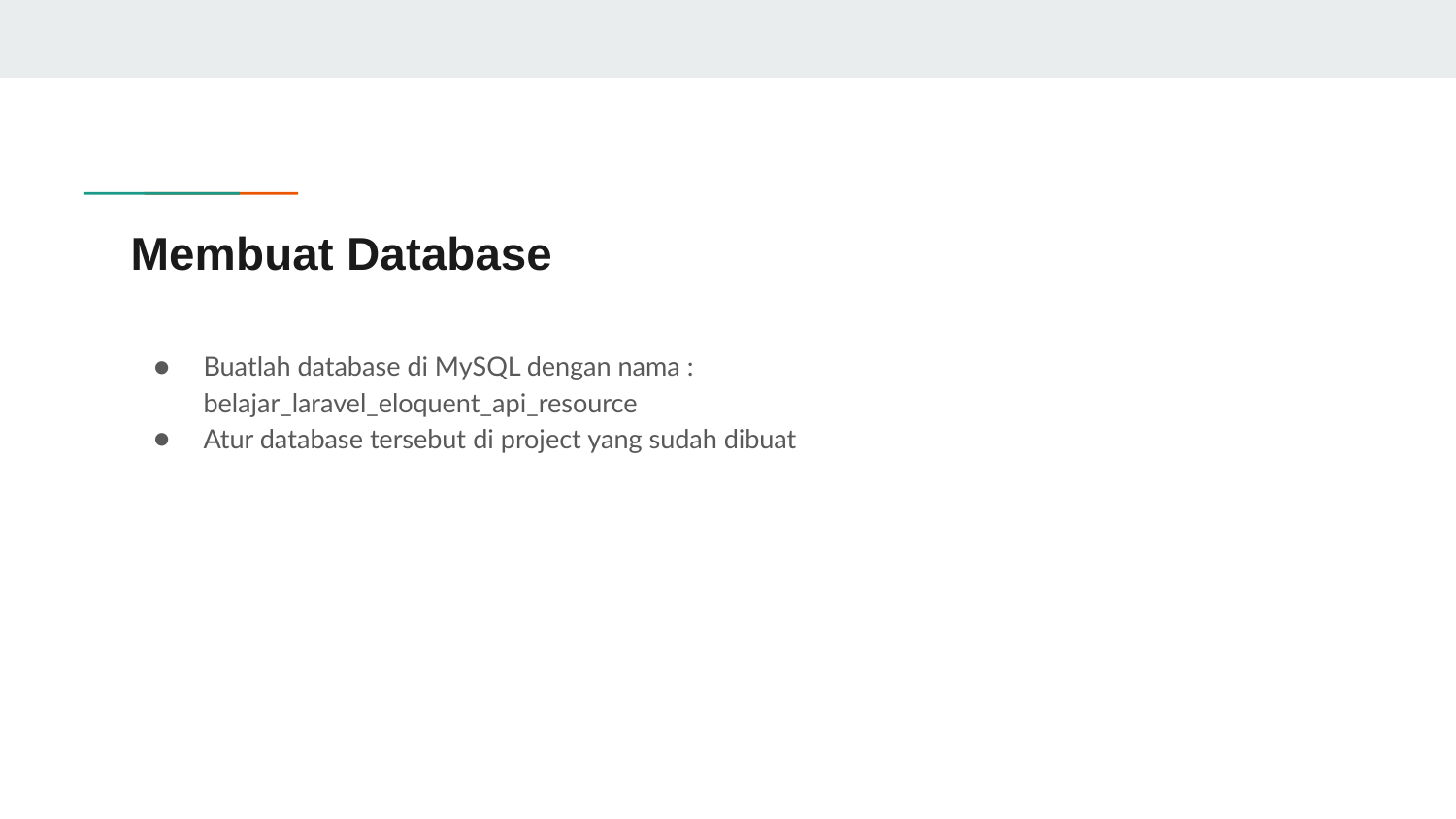

# Membuat Database
Buatlah database di MySQL dengan nama :
belajar_laravel_eloquent_api_resource
Atur database tersebut di project yang sudah dibuat